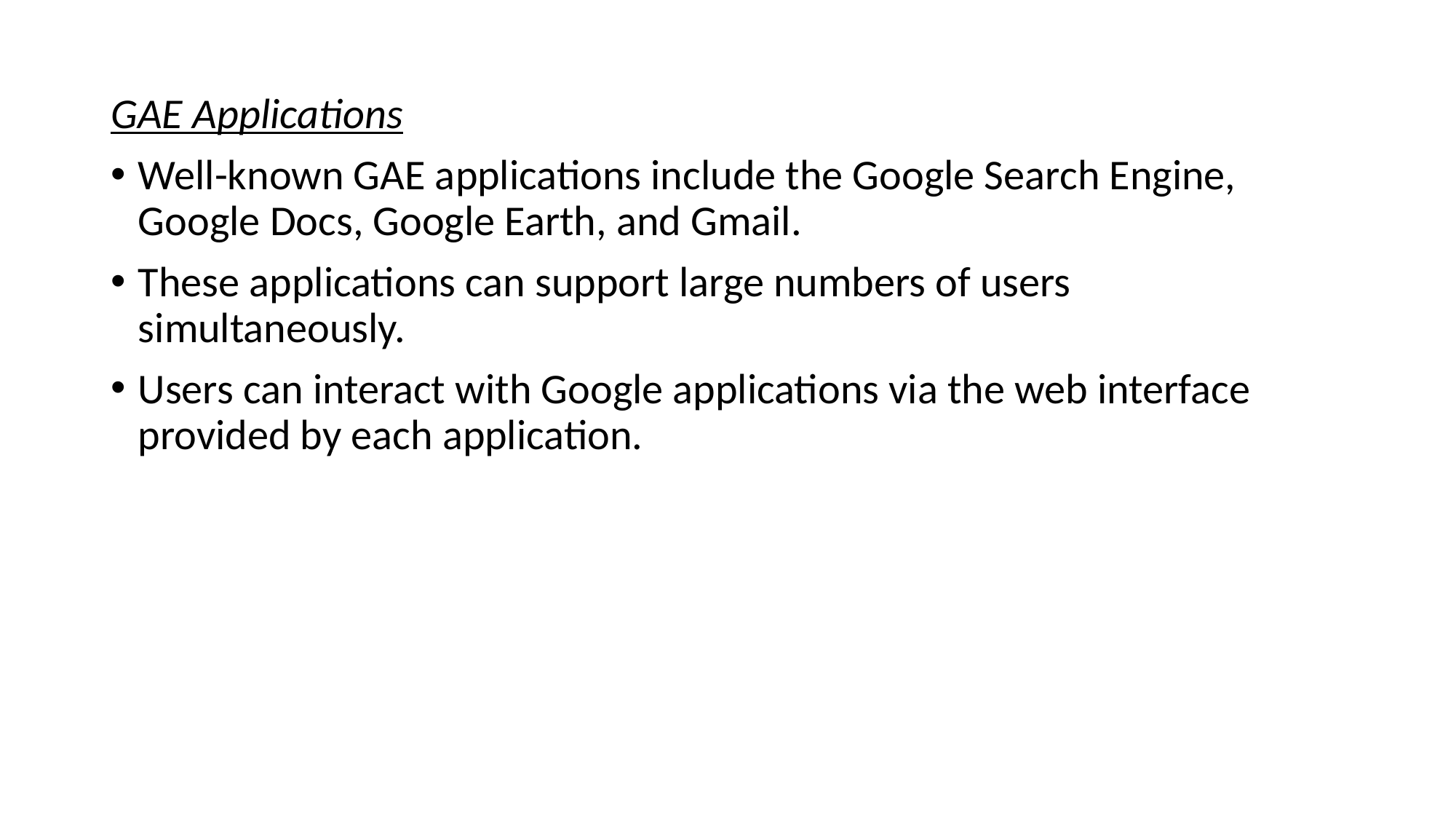

GAE Applications
Well-known GAE applications include the Google Search Engine, Google Docs, Google Earth, and Gmail.
These applications can support large numbers of users simultaneously.
Users can interact with Google applications via the web interface provided by each application.